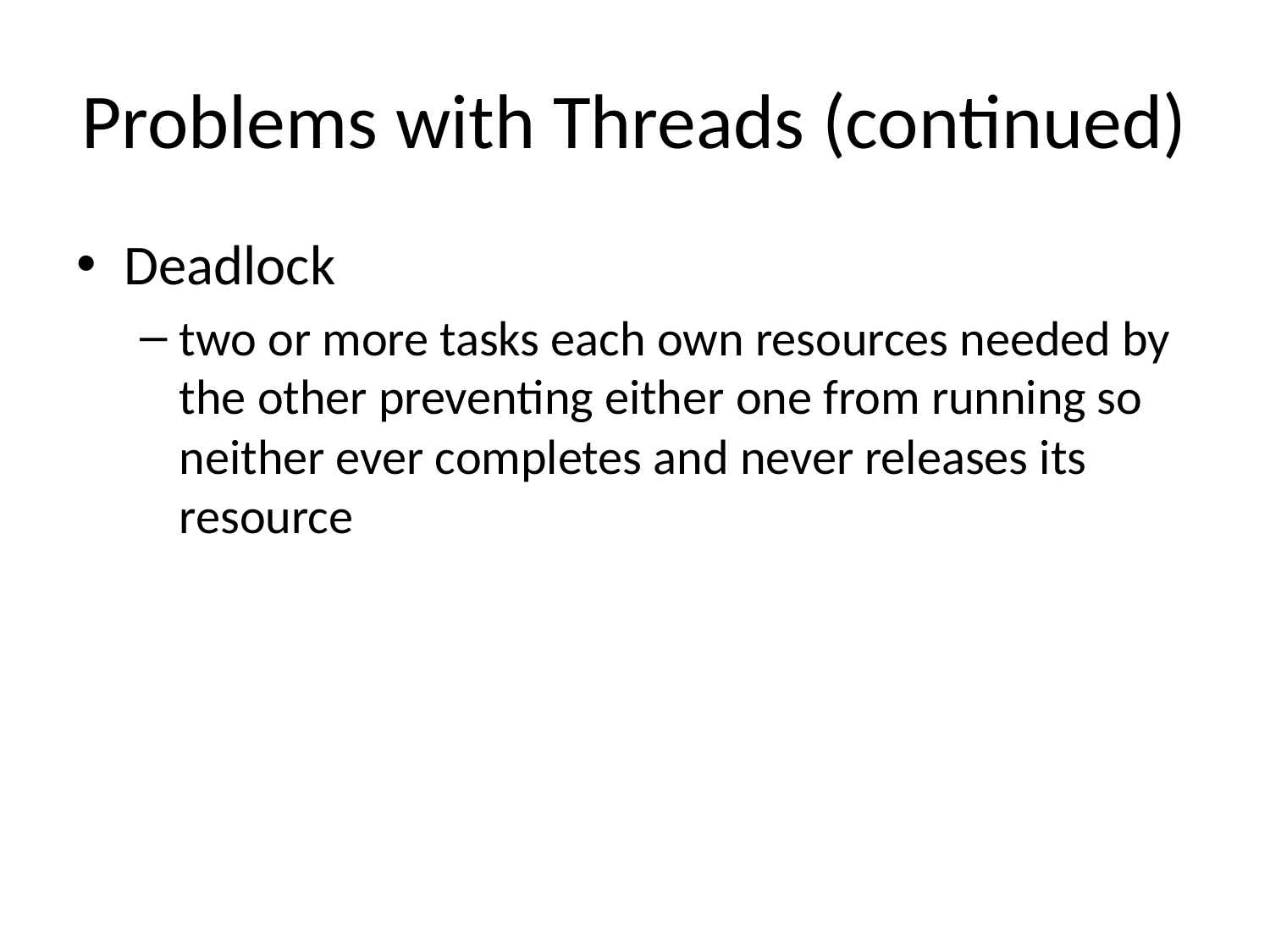

# Problems with Threads (continued)
Deadlock
two or more tasks each own resources needed by the other preventing either one from running so neither ever completes and never releases its resource